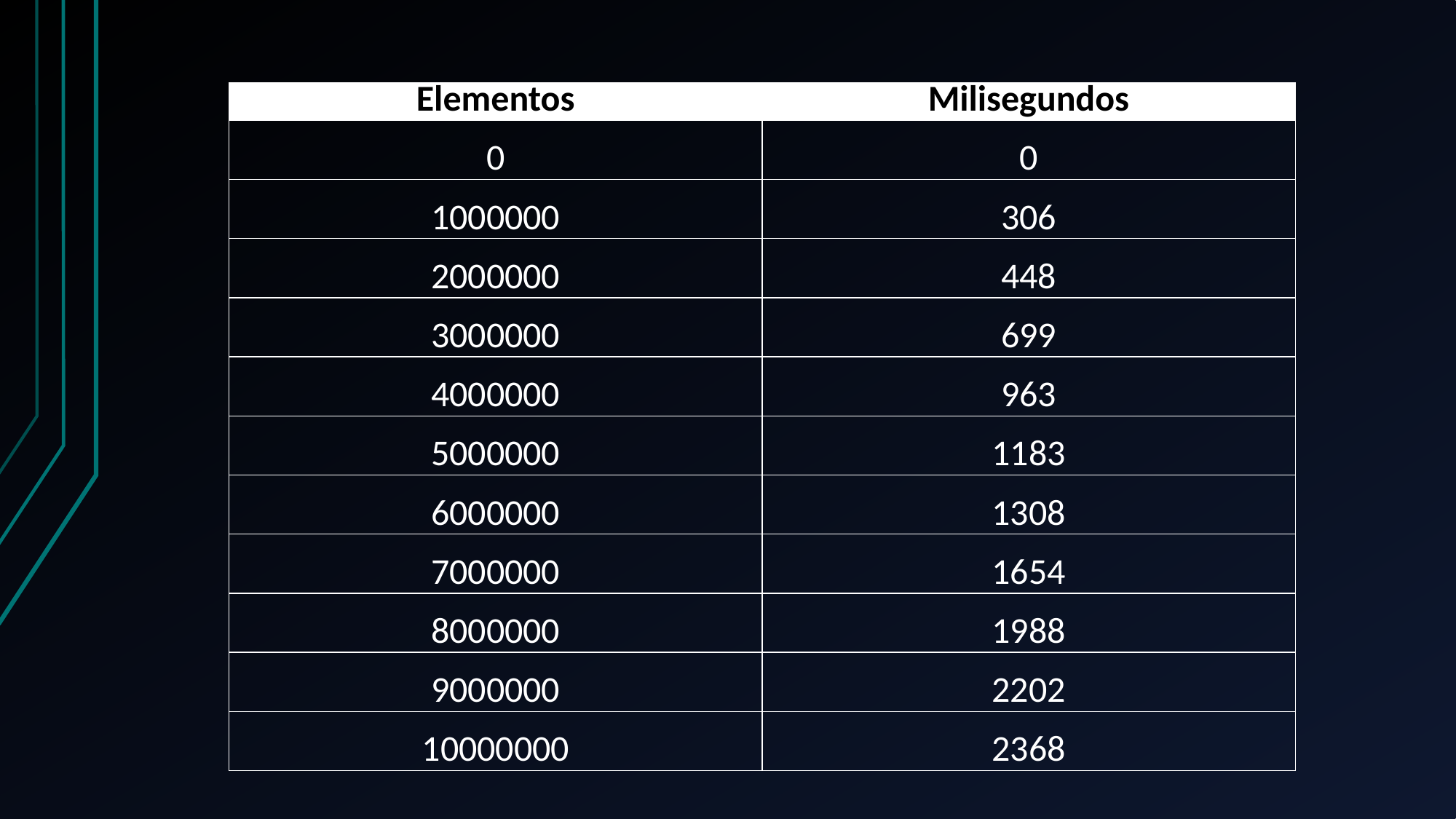

| Elementos | Milisegundos |
| --- | --- |
| 0 | 0 |
| 1000000 | 306 |
| 2000000 | 448 |
| 3000000 | 699 |
| 4000000 | 963 |
| 5000000 | 1183 |
| 6000000 | 1308 |
| 7000000 | 1654 |
| 8000000 | 1988 |
| 9000000 | 2202 |
| 10000000 | 2368 |